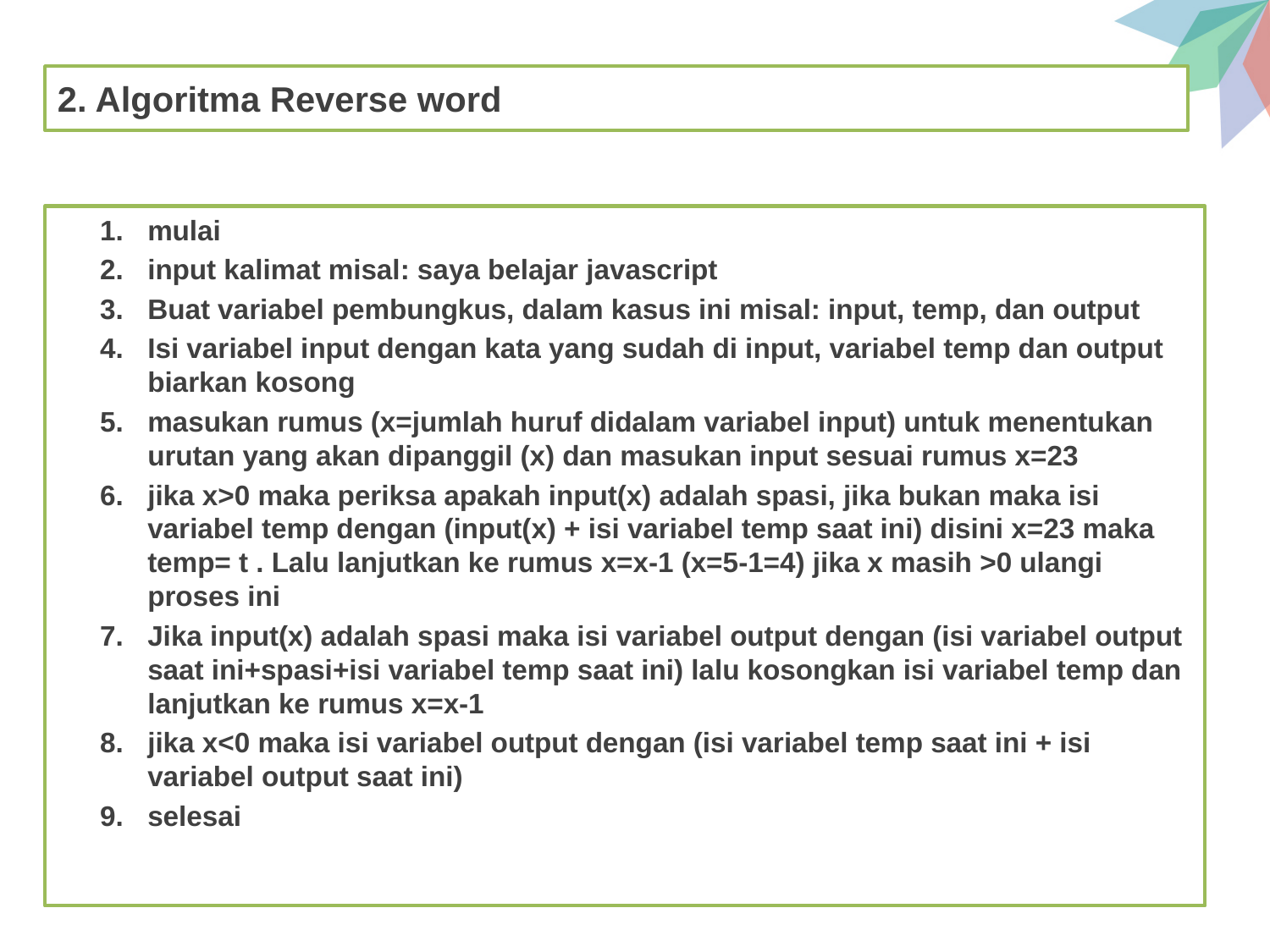

2. Algoritma Reverse word
mulai
input kalimat misal: saya belajar javascript
Buat variabel pembungkus, dalam kasus ini misal: input, temp, dan output
Isi variabel input dengan kata yang sudah di input, variabel temp dan output biarkan kosong
masukan rumus (x=jumlah huruf didalam variabel input) untuk menentukan urutan yang akan dipanggil (x) dan masukan input sesuai rumus x=23
jika x>0 maka periksa apakah input(x) adalah spasi, jika bukan maka isi variabel temp dengan (input(x) + isi variabel temp saat ini) disini x=23 maka temp= t . Lalu lanjutkan ke rumus x=x-1 (x=5-1=4) jika x masih >0 ulangi proses ini
Jika input(x) adalah spasi maka isi variabel output dengan (isi variabel output saat ini+spasi+isi variabel temp saat ini) lalu kosongkan isi variabel temp dan lanjutkan ke rumus x=x-1
jika x<0 maka isi variabel output dengan (isi variabel temp saat ini + isi  variabel output saat ini)
selesai